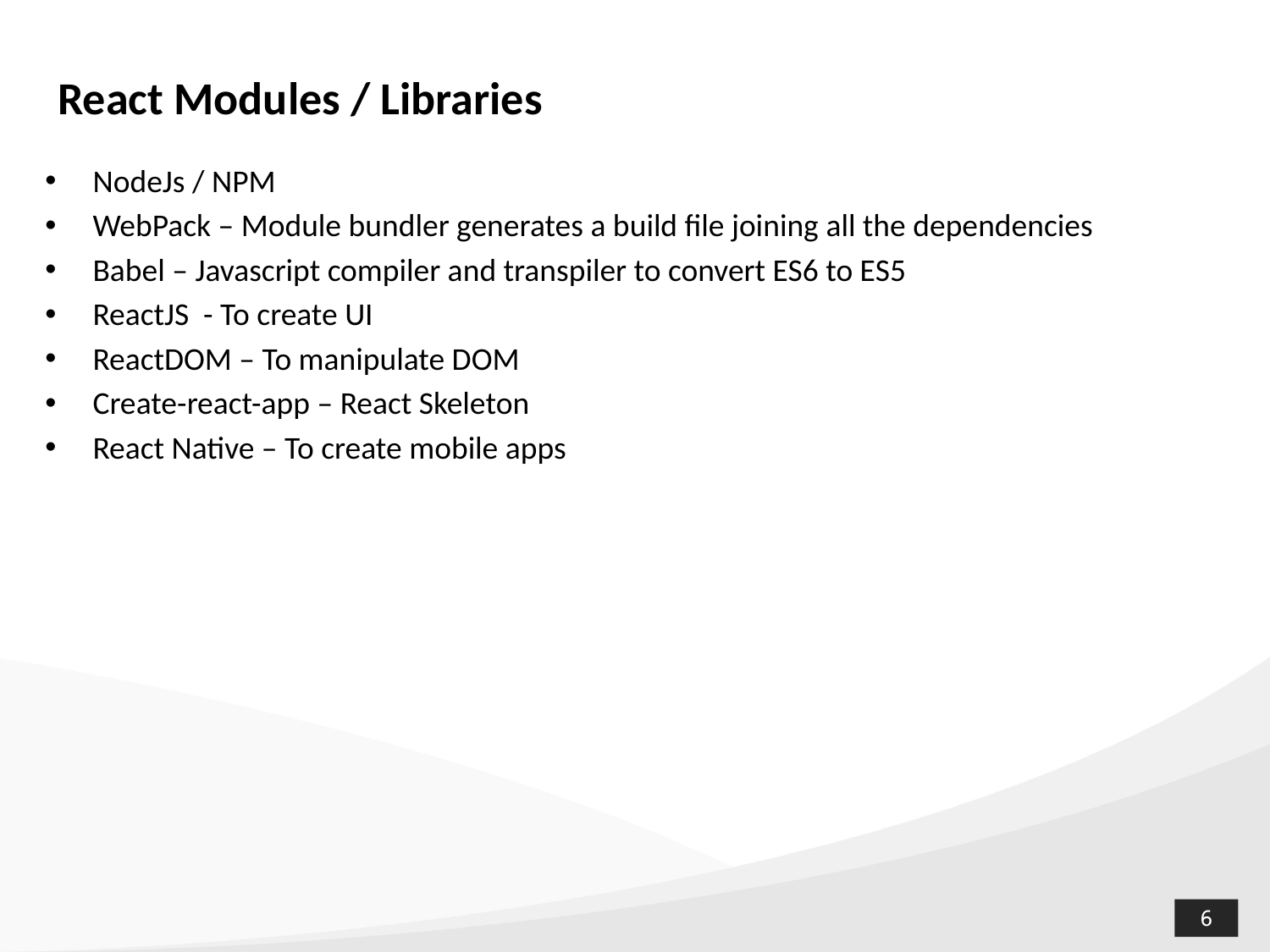

React Modules / Libraries
NodeJs / NPM
WebPack – Module bundler generates a build file joining all the dependencies
Babel – Javascript compiler and transpiler to convert ES6 to ES5
ReactJS  - To create UI
ReactDOM – To manipulate DOM
Create-react-app – React Skeleton
React Native – To create mobile apps